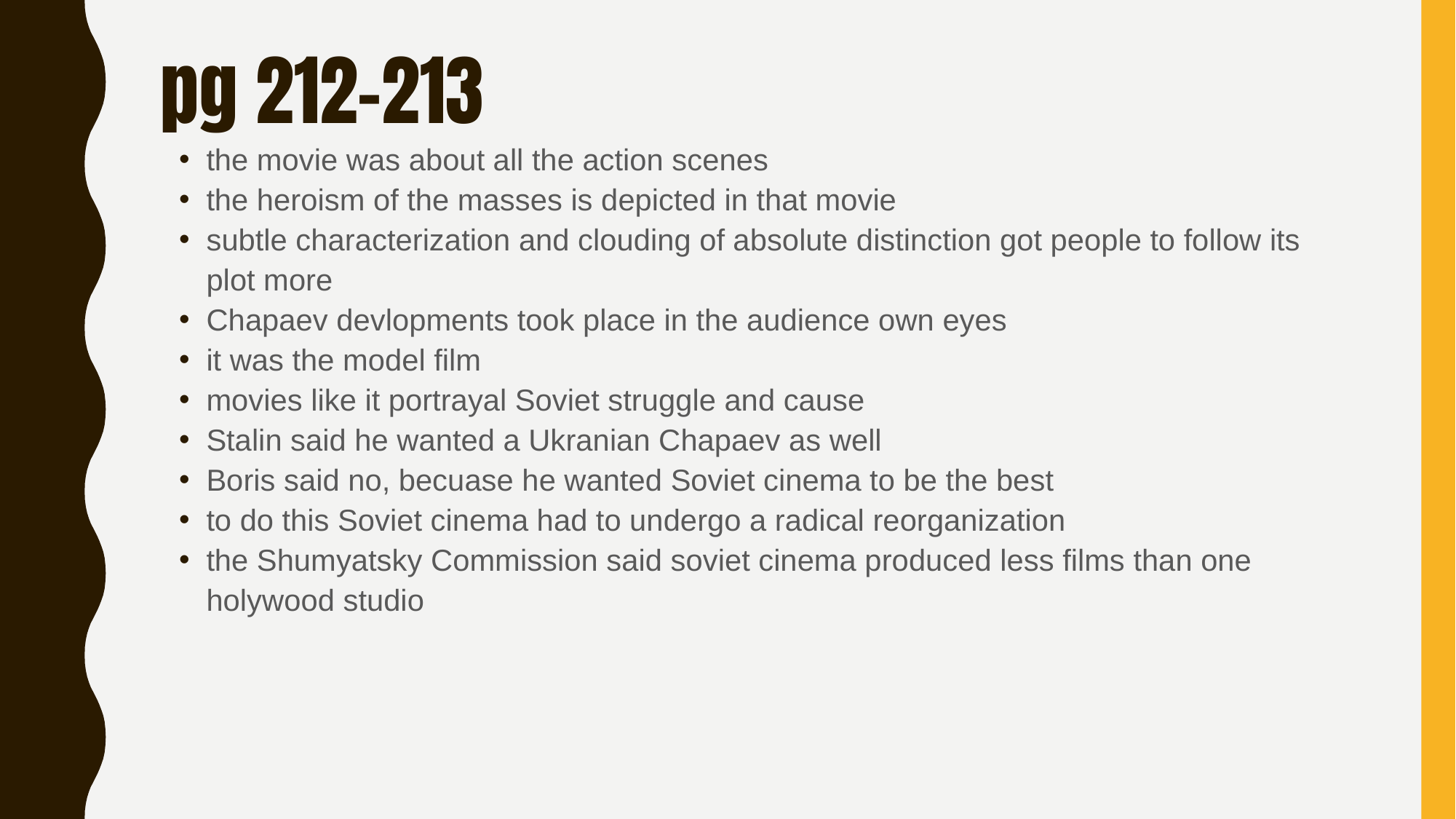

# pg 212-213
the movie was about all the action scenes
the heroism of the masses is depicted in that movie
subtle characterization and clouding of absolute distinction got people to follow its plot more
Chapaev devlopments took place in the audience own eyes
it was the model film
movies like it portrayal Soviet struggle and cause
Stalin said he wanted a Ukranian Chapaev as well
Boris said no, becuase he wanted Soviet cinema to be the best
to do this Soviet cinema had to undergo a radical reorganization
the Shumyatsky Commission said soviet cinema produced less films than one holywood studio